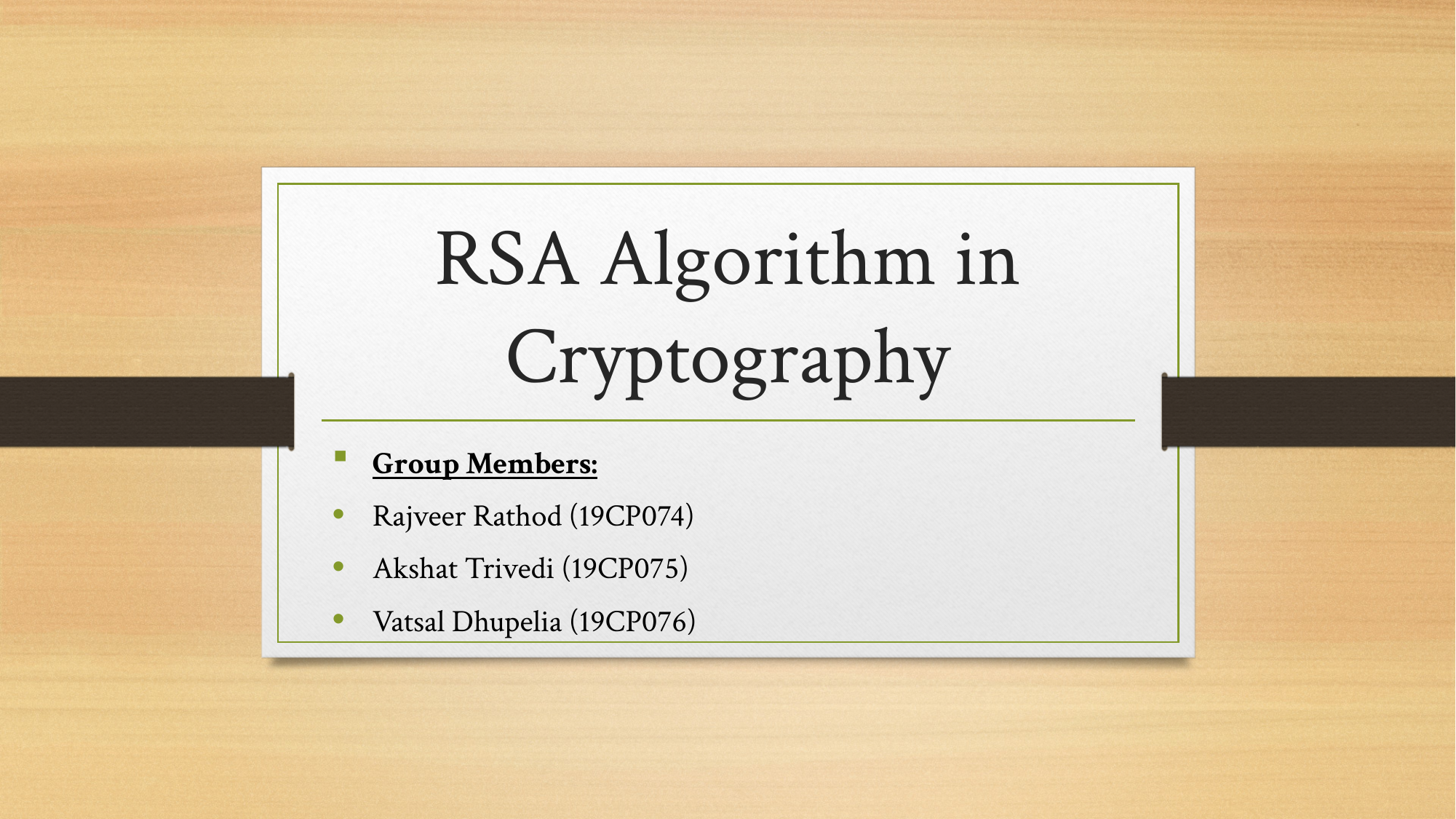

# RSA Algorithm in Cryptography
Group Members:
Rajveer Rathod (19CP074)
Akshat Trivedi (19CP075)
Vatsal Dhupelia (19CP076)